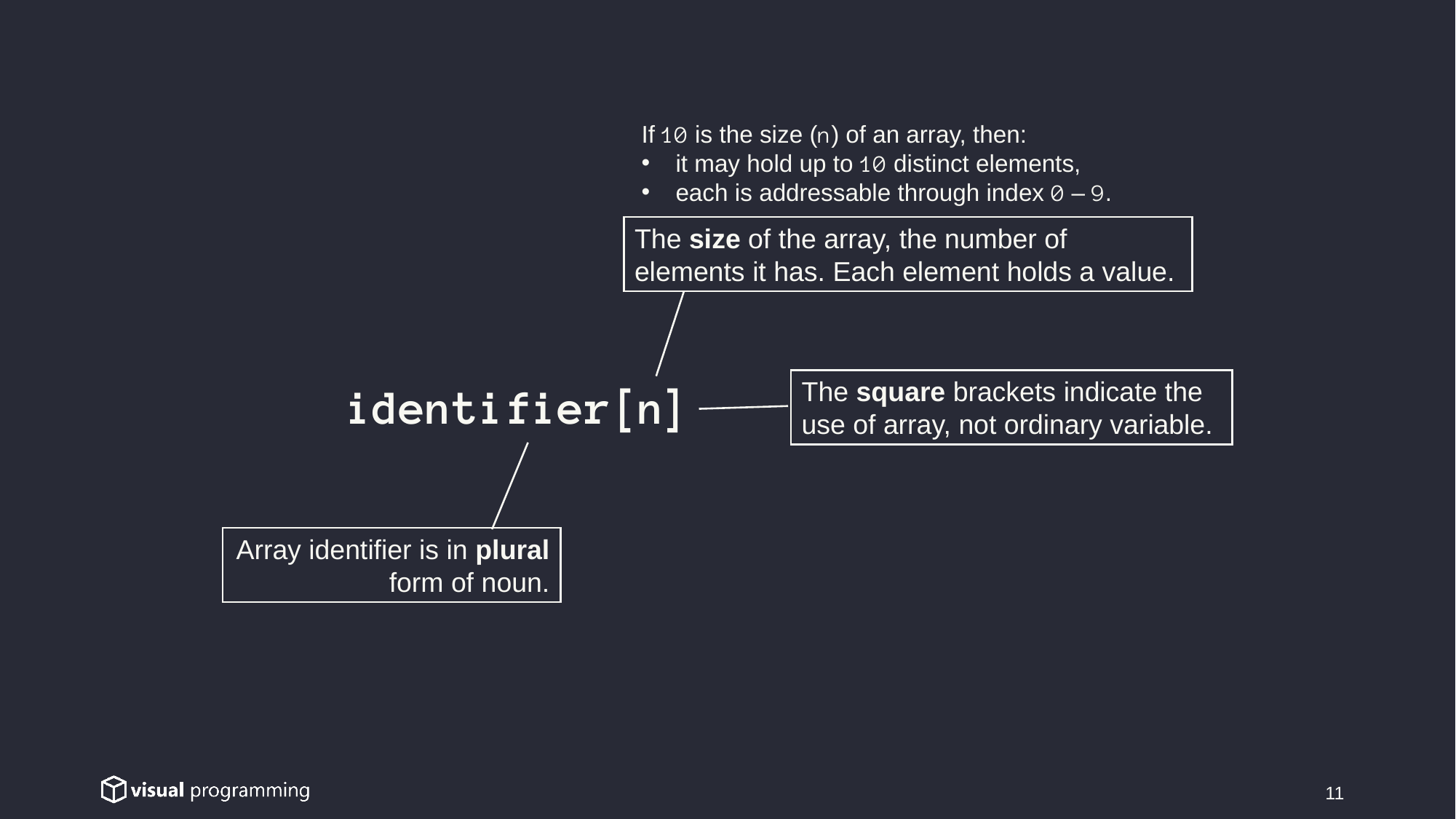

If 10 is the size (n) of an array, then:
it may hold up to 10 distinct elements,
each is addressable through index 0 – 9.
The size of the array, the number of elements it has. Each element holds a value.
identifier[n]
The square brackets indicate the use of array, not ordinary variable.
Array identifier is in plural form of noun.
11